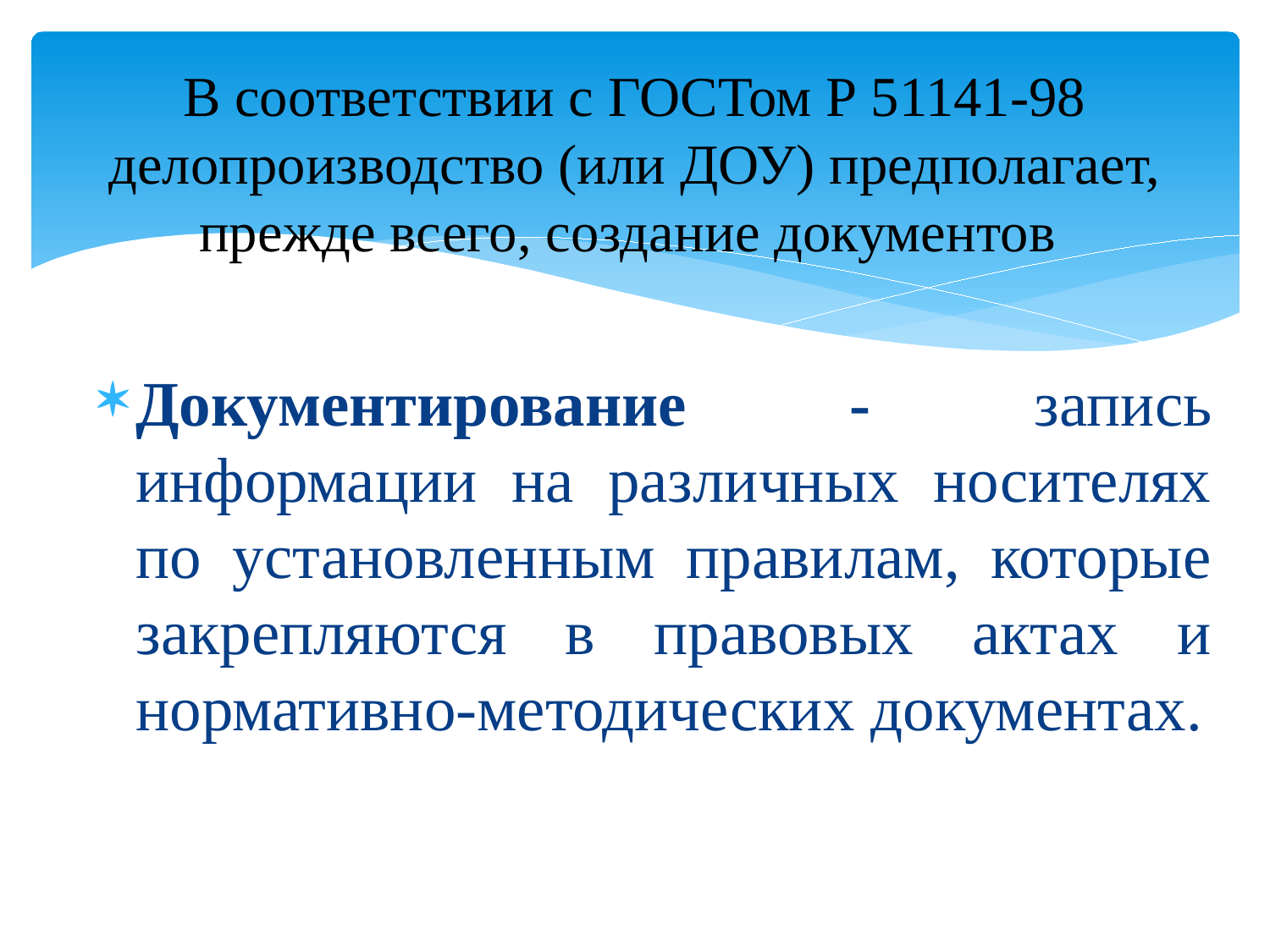

# В соответствии с ГОСТом Р 51141-98 делопроизводство (или ДОУ) предполагает, прежде всего, создание документов
Документирование - запись информации на различных носителях по установленным правилам, которые закрепляются в правовых актах и нормативно-методических документах.